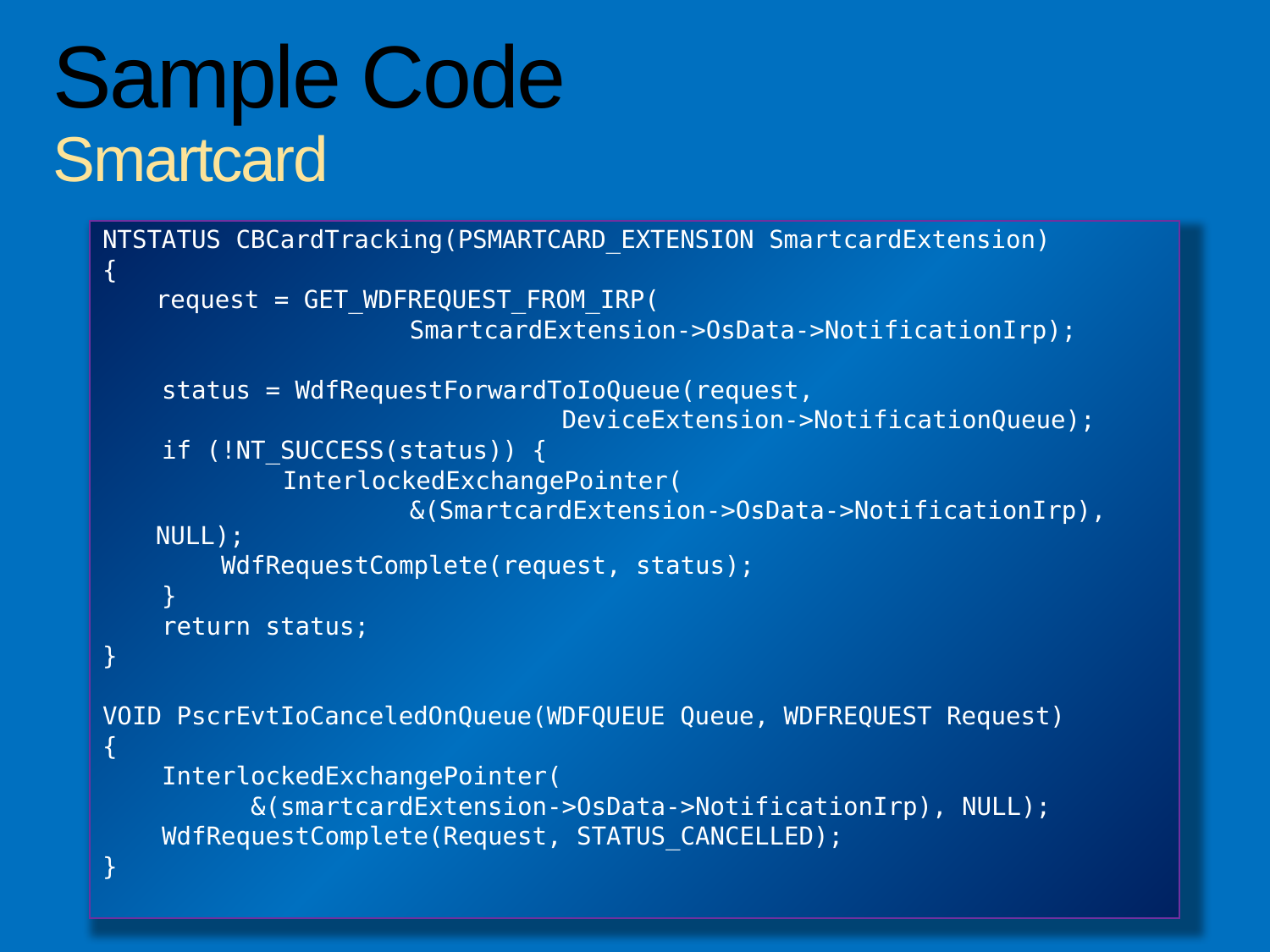

# Sample Code Smartcard
NTSTATUS CBCardTracking(PSMARTCARD_EXTENSION SmartcardExtension)
{
	request = GET_WDFREQUEST_FROM_IRP(
			SmartcardExtension->OsData->NotificationIrp);

    status = WdfRequestForwardToIoQueue(request,
                               DeviceExtension->NotificationQueue);
    if (!NT_SUCCESS(status)) {
		InterlockedExchangePointer(
			&(SmartcardExtension->OsData->NotificationIrp), NULL);
        WdfRequestComplete(request, status);
    }
    return status;
}

VOID PscrEvtIoCanceledOnQueue(WDFQUEUE Queue, WDFREQUEST Request)
{
    InterlockedExchangePointer(
          &(smartcardExtension->OsData->NotificationIrp), NULL);
    WdfRequestComplete(Request, STATUS_CANCELLED);
}